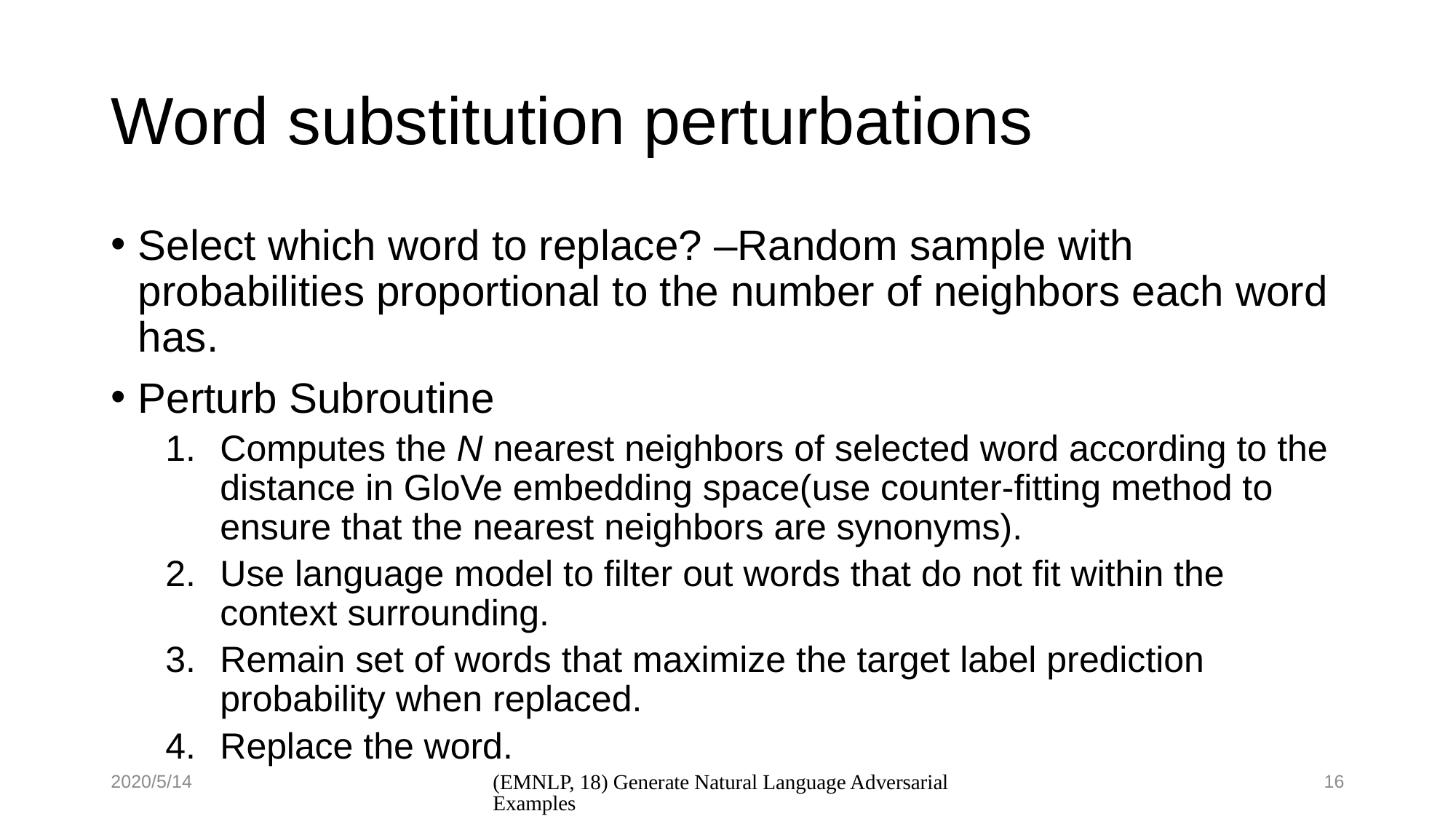

# Word substitution perturbations
Select which word to replace? –Random sample with probabilities proportional to the number of neighbors each word has.
Perturb Subroutine
Computes the N nearest neighbors of selected word according to the distance in GloVe embedding space(use counter-fitting method to ensure that the nearest neighbors are synonyms).
Use language model to filter out words that do not fit within the context surrounding.
Remain set of words that maximize the target label prediction probability when replaced.
Replace the word.

2020/5/14
(EMNLP, 18) Generate Natural Language Adversarial Examples
16